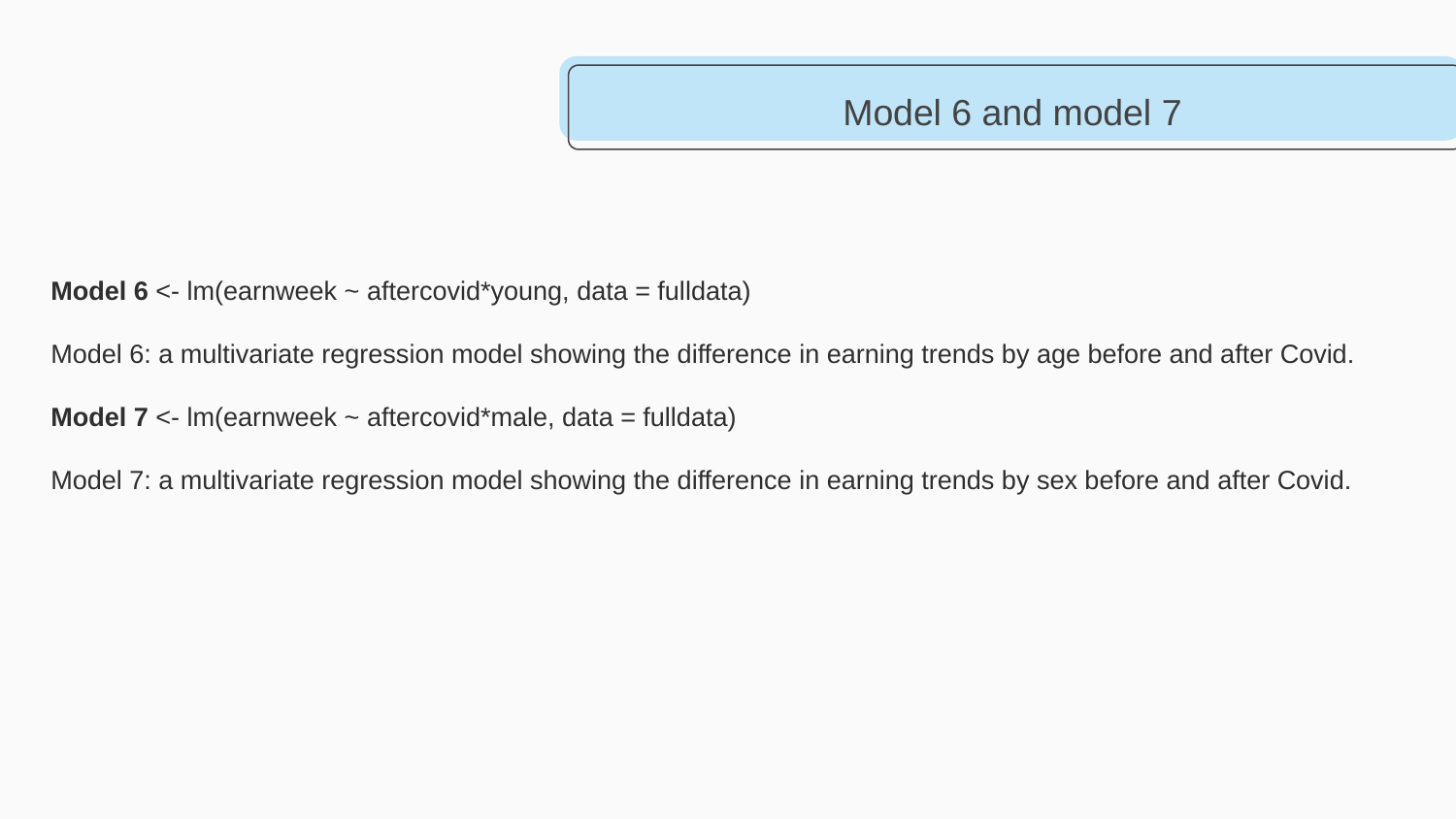

# Model 6 and model 7
Model 6 <- lm(earnweek ~ aftercovid*young, data = fulldata)

Model 6: a multivariate regression model showing the difference in earning trends by age before and after Covid.

Model 7 <- lm(earnweek ~ aftercovid*male, data = fulldata)

Model 7: a multivariate regression model showing the difference in earning trends by sex before and after Covid.